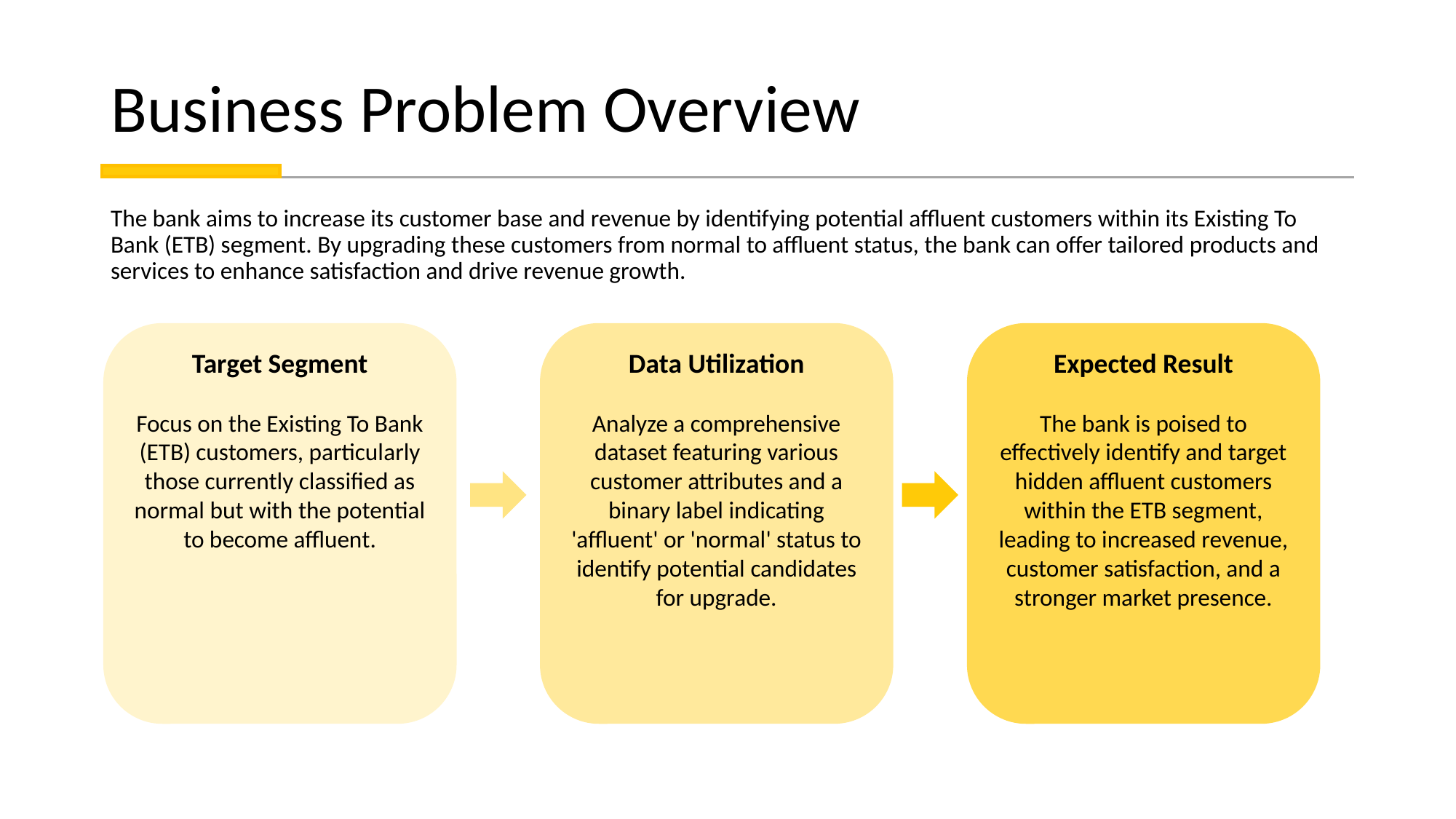

# Business Problem Overview

The bank aims to increase its customer base and revenue by identifying potential affluent customers within its Existing To Bank (ETB) segment. By upgrading these customers from normal to affluent status, the bank can offer tailored products and services to enhance satisfaction and drive revenue growth.
Target Segment

Focus on the Existing To Bank (ETB) customers, particularly those currently classified as normal but with the potential to become affluent.
Data Utilization

Analyze a comprehensive dataset featuring various customer attributes and a binary label indicating 'affluent' or 'normal' status to identify potential candidates for upgrade.
Expected Result

The bank is poised to effectively identify and target hidden affluent customers within the ETB segment, leading to increased revenue, customer satisfaction, and a stronger market presence.